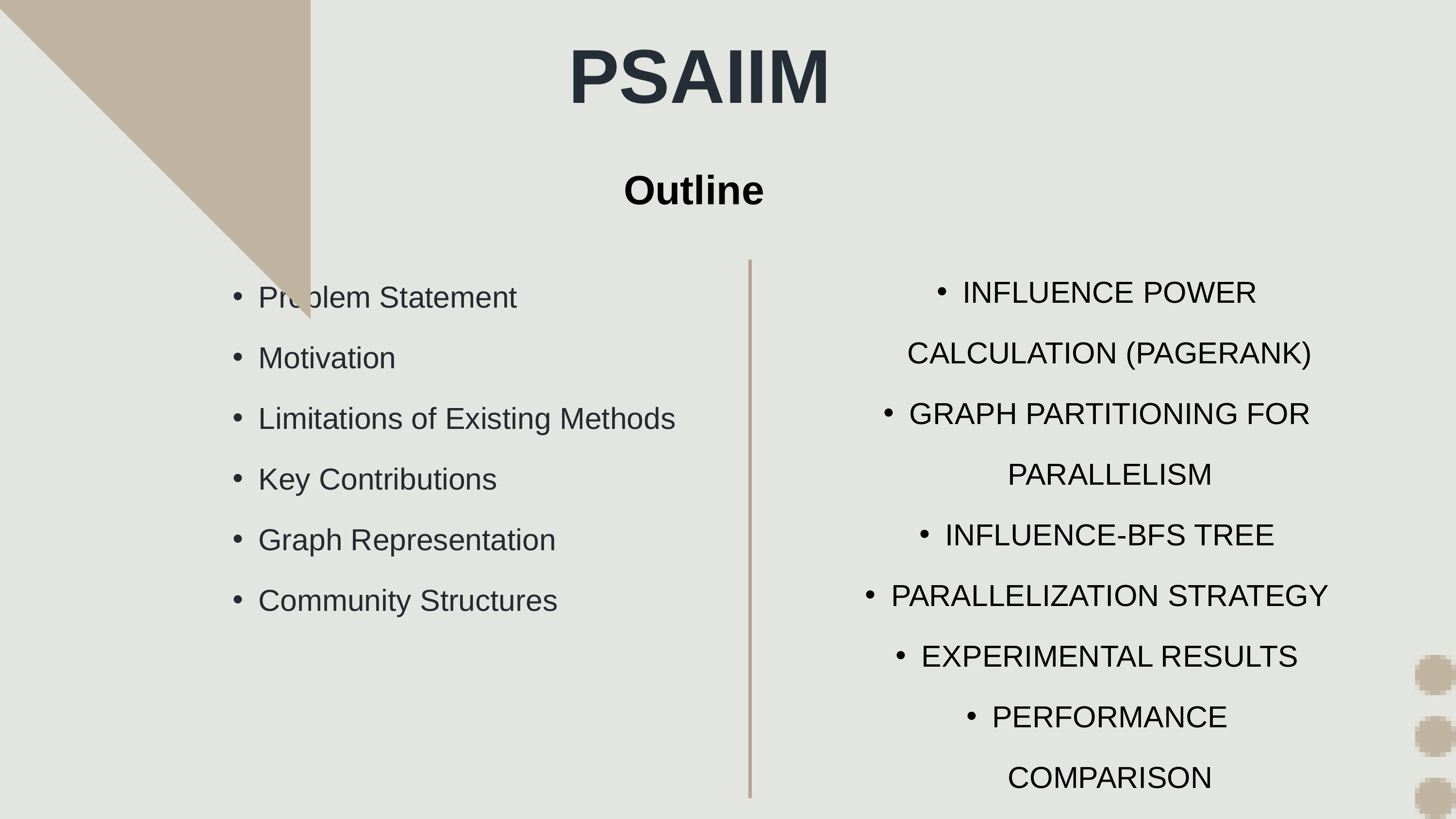

PSAIIM
Outline
INFLUENCE POWER CALCULATION (PAGERANK)
GRAPH PARTITIONING FOR PARALLELISM
INFLUENCE-BFS TREE
PARALLELIZATION STRATEGY
EXPERIMENTAL RESULTS
PERFORMANCE COMPARISON
CONCLUSION

Problem Statement
Motivation
Limitations of Existing Methods
Key Contributions
Graph Representation
Community Structures